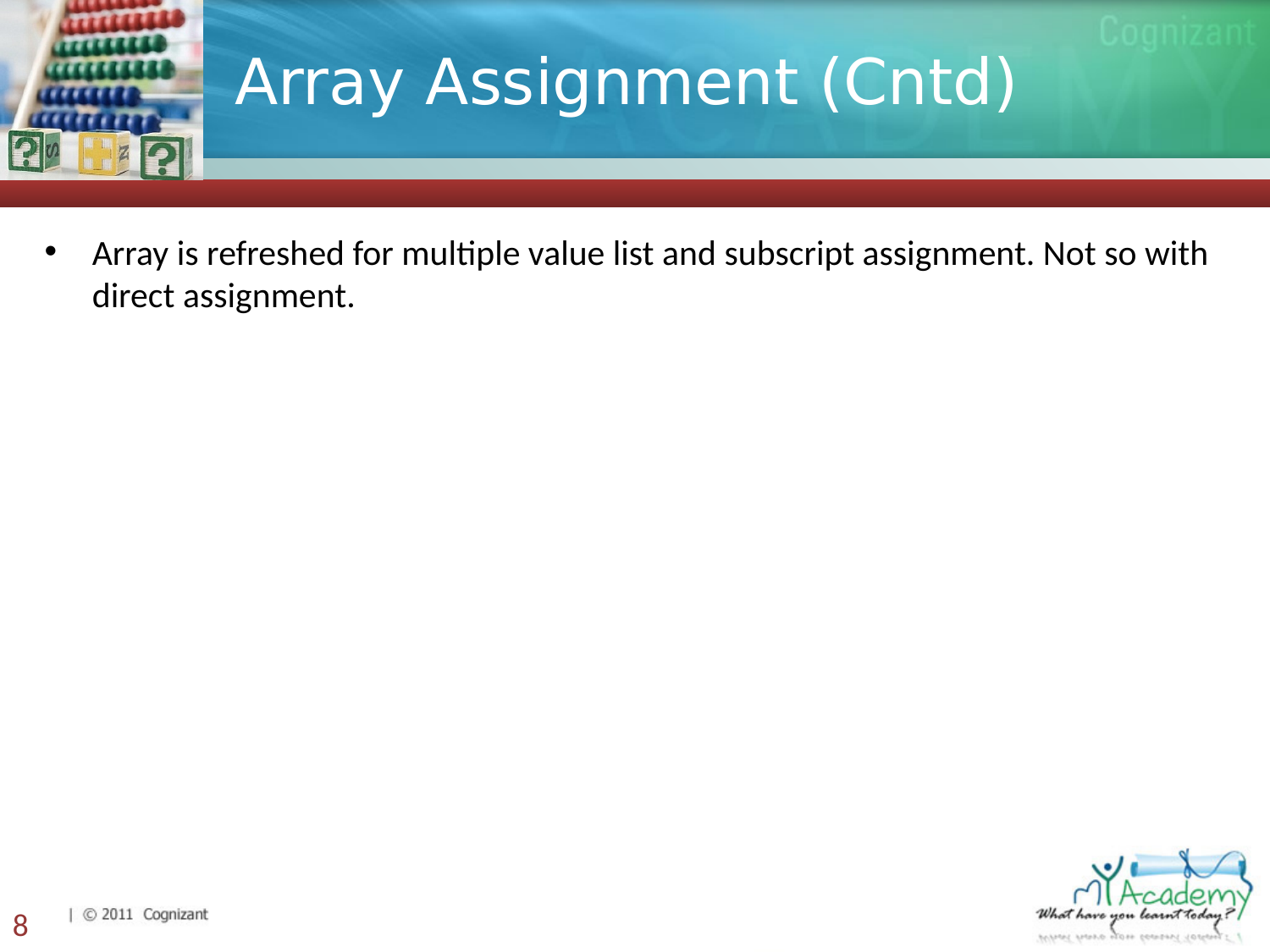

# Array Assignment (Cntd)
Array is refreshed for multiple value list and subscript assignment. Not so with direct assignment.

8